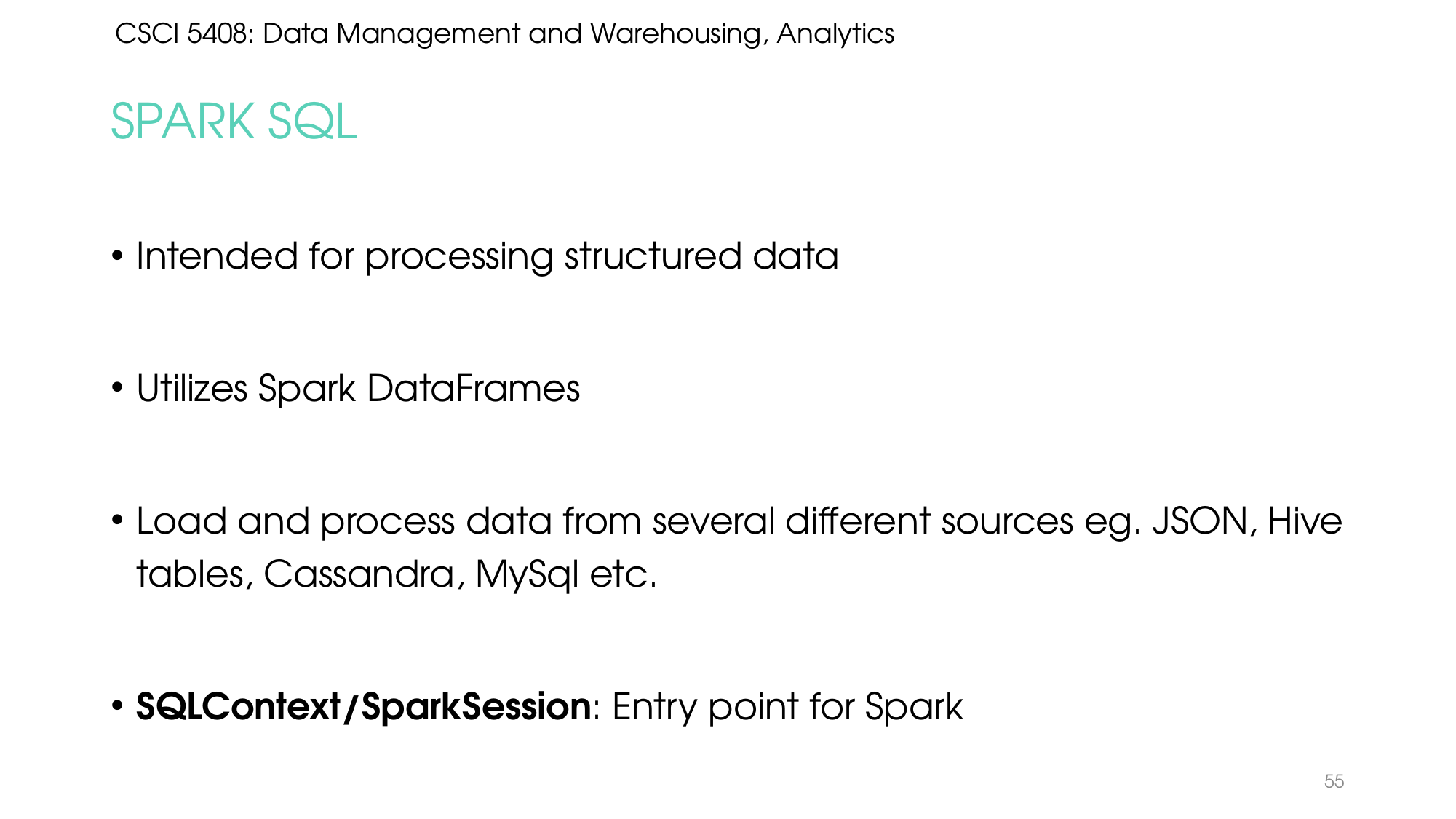

# Spark sql
Intended for processing structured data

Utilizes Spark DataFrames

Load and process data from several different sources eg. JSON, Hive tables, Cassandra, MySql etc.

SQLContext/SparkSession: Entry point for Spark
55